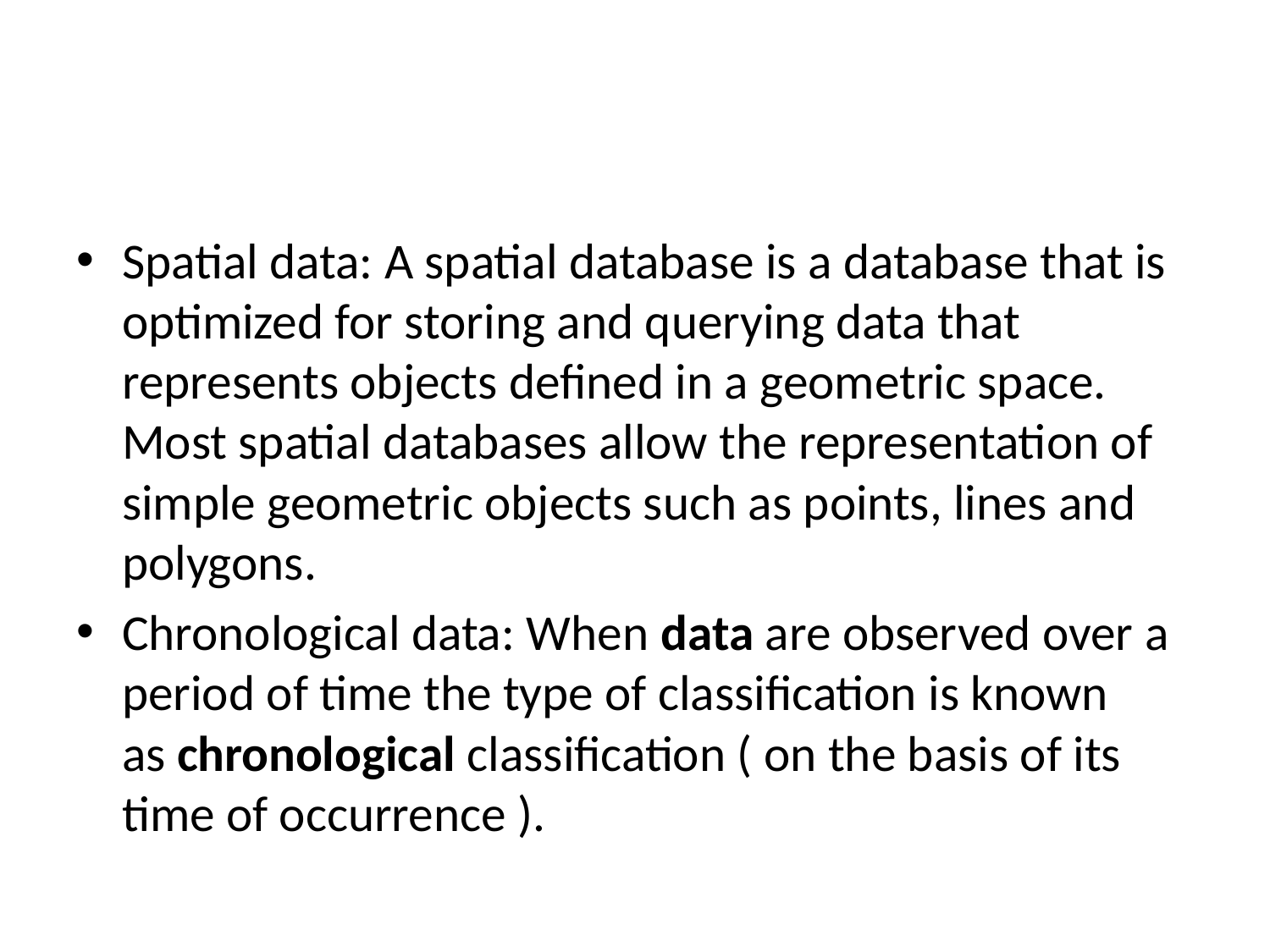

Spatial data: A spatial database is a database that is optimized for storing and querying data that represents objects defined in a geometric space. Most spatial databases allow the representation of simple geometric objects such as points, lines and polygons.
Chronological data: When data are observed over a period of time the type of classification is known as chronological classification ( on the basis of its time of occurrence ).